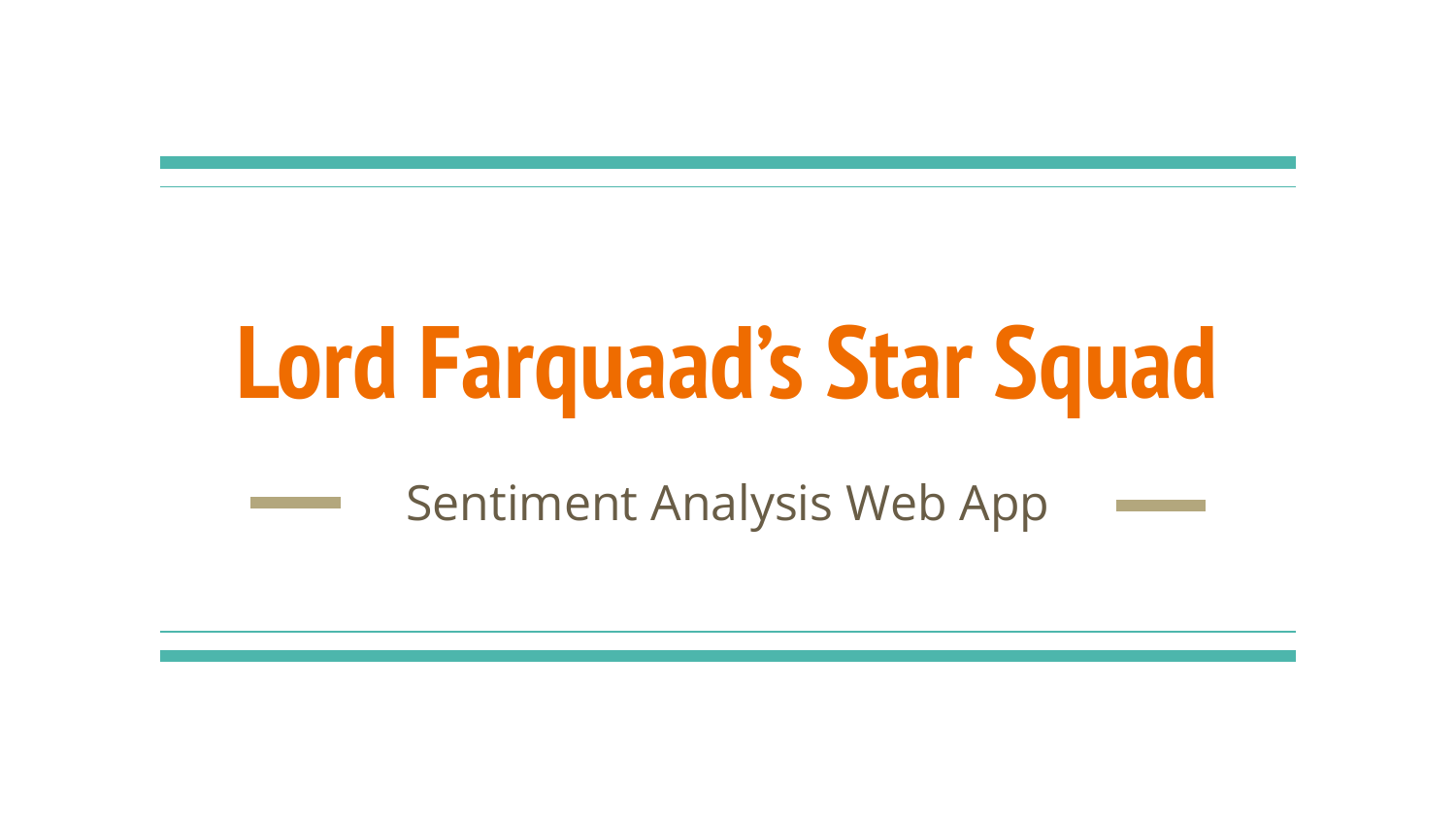

# Lord Farquaad’s Star Squad
Sentiment Analysis Web App